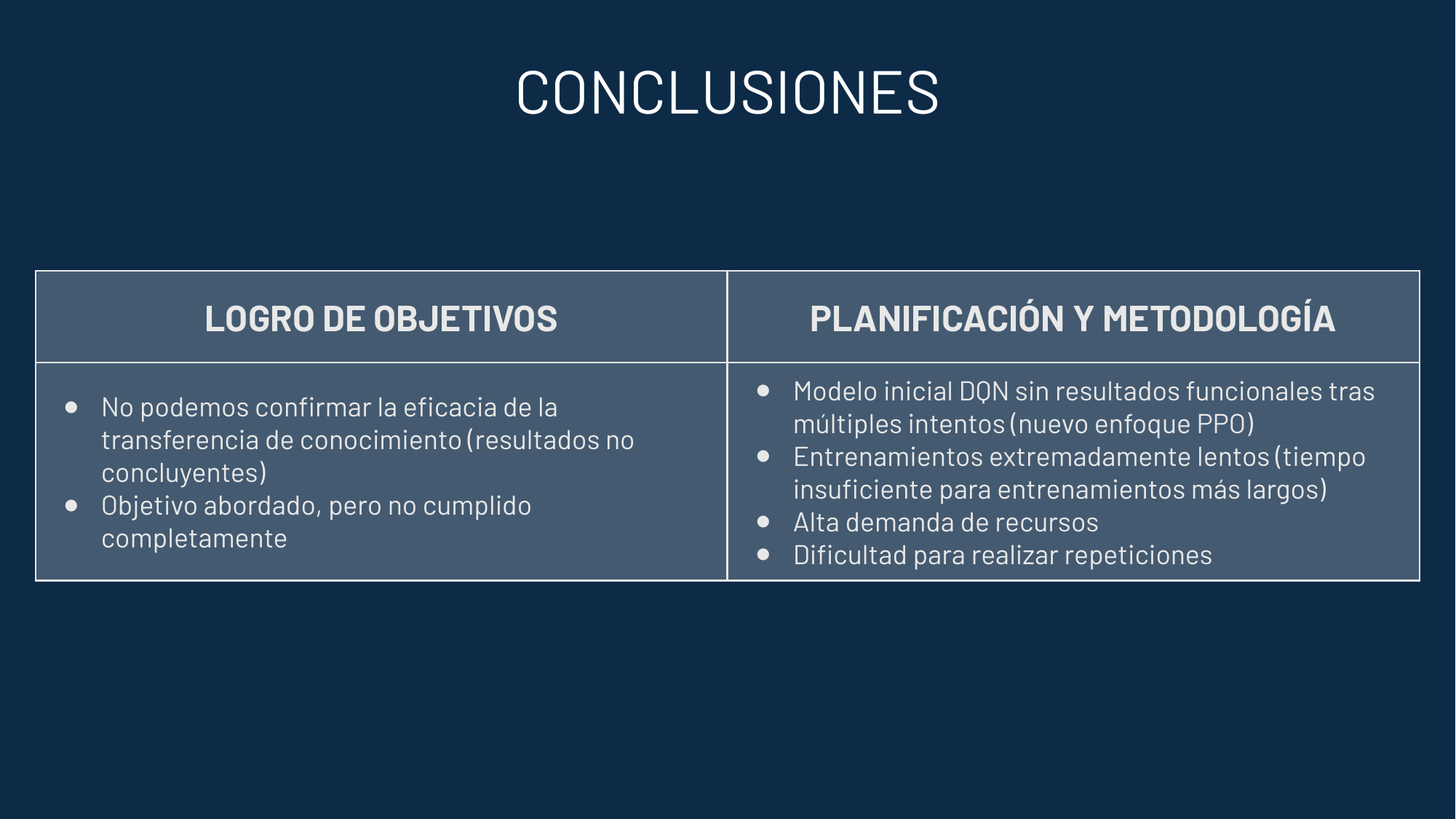

# CONCLUSIONES
| LOGRO DE OBJETIVOS | PLANIFICACIÓN Y METODOLOGÍA |
| --- | --- |
| No podemos confirmar la eficacia de la transferencia de conocimiento (resultados no concluyentes) Objetivo abordado, pero no cumplido completamente | Modelo inicial DQN sin resultados funcionales tras múltiples intentos (nuevo enfoque PPO) Entrenamientos extremadamente lentos (tiempo insuficiente para entrenamientos más largos) Alta demanda de recursos Dificultad para realizar repeticiones |